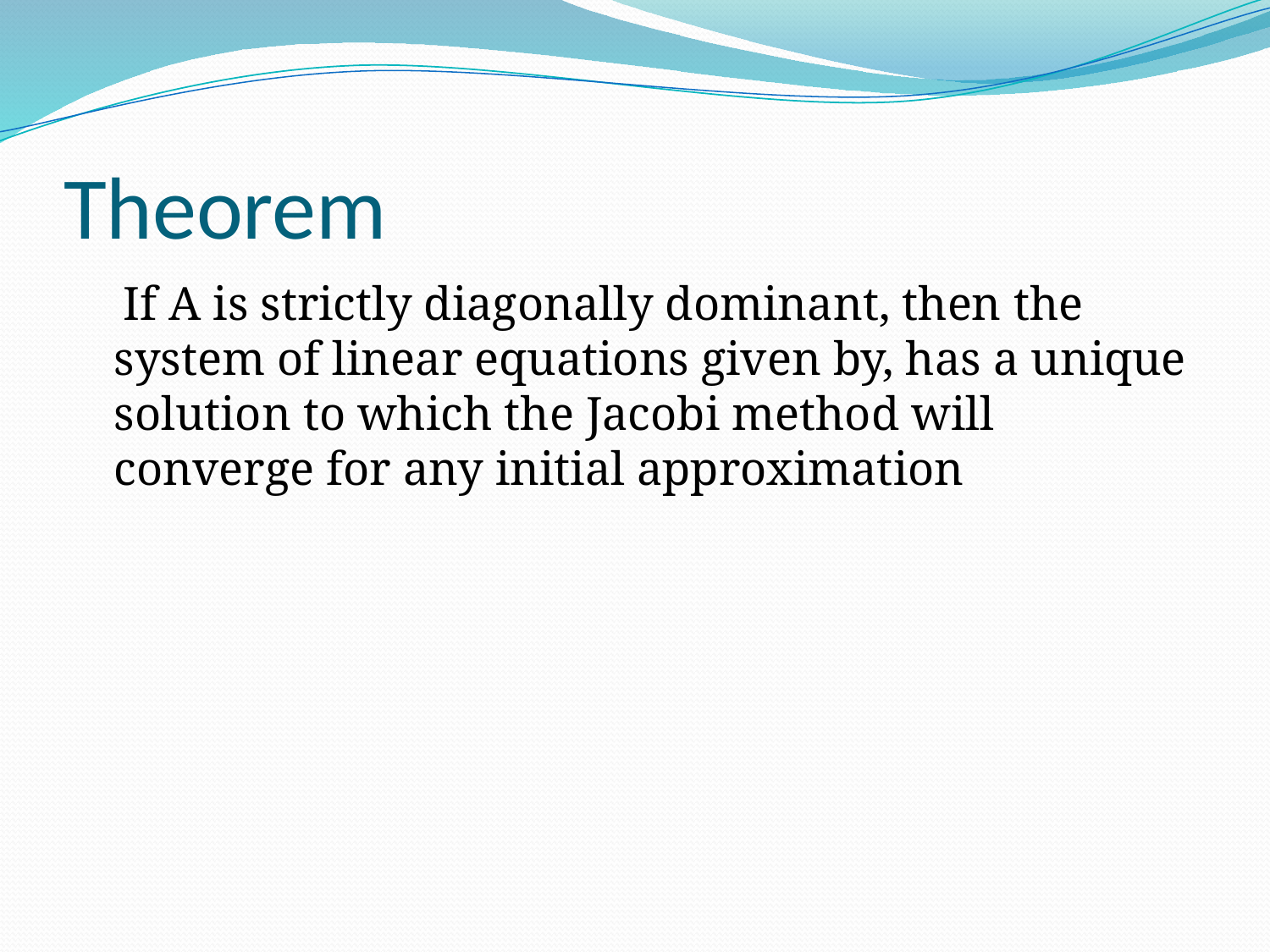

# Theorem
    If A is strictly diagonally dominant, then the system of linear equations given by, has a unique solution to which the Jacobi method will converge for any initial approximation